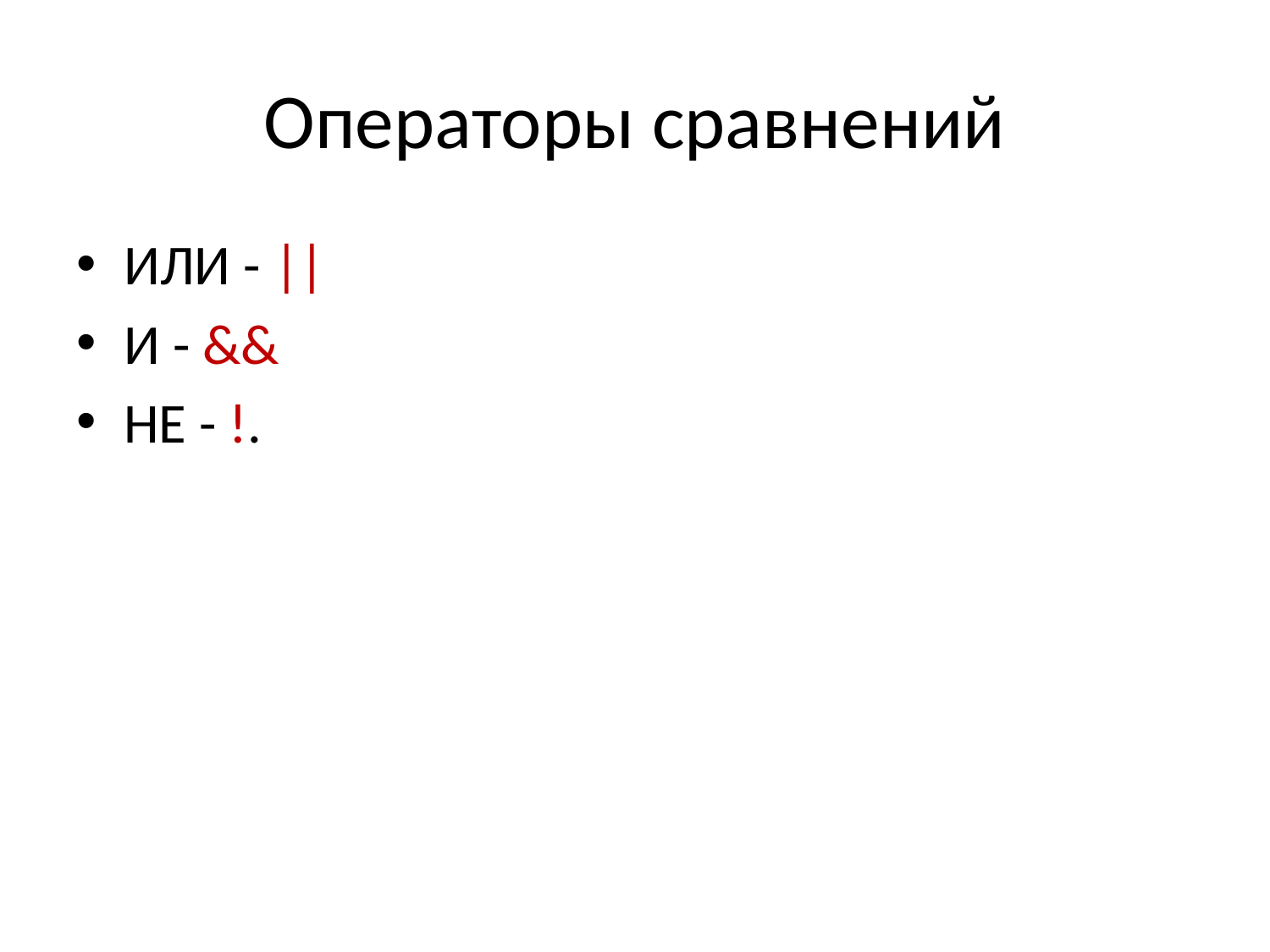

# Операторы сравнений
ИЛИ - ||
И - &&
НЕ - !.